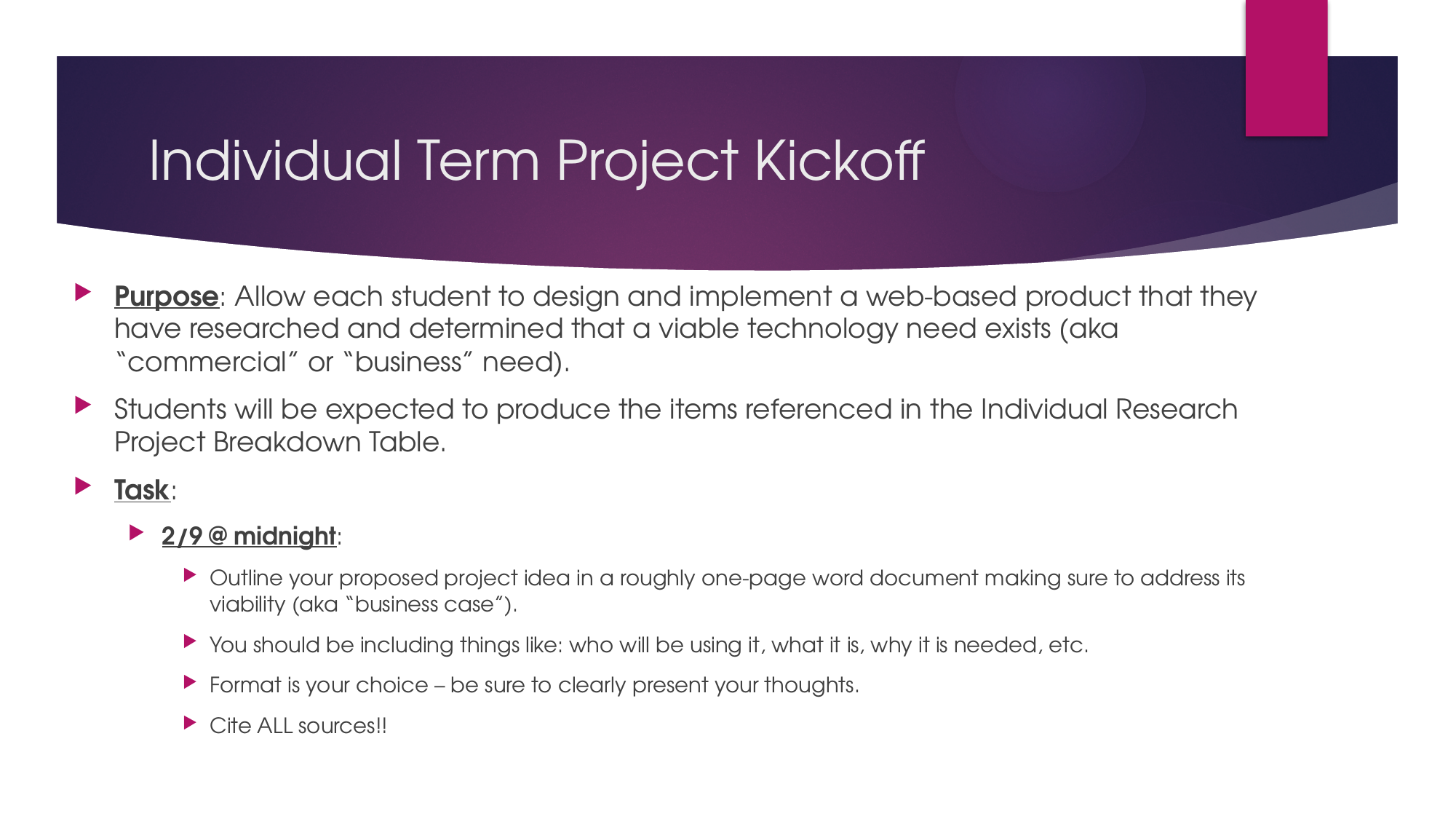

# Individual Term Project Kickoff
Purpose: Allow each student to design and implement a web-based product that they have researched and determined that a viable technology need exists (aka “commercial” or “business” need).
Students will be expected to produce the items referenced in the Individual Research Project Breakdown Table.
Task:
2/9 @ midnight:
Outline your proposed project idea in a roughly one-page word document making sure to address its viability (aka “business case”).
You should be including things like: who will be using it, what it is, why it is needed, etc.
Format is your choice – be sure to clearly present your thoughts.
Cite ALL sources!!